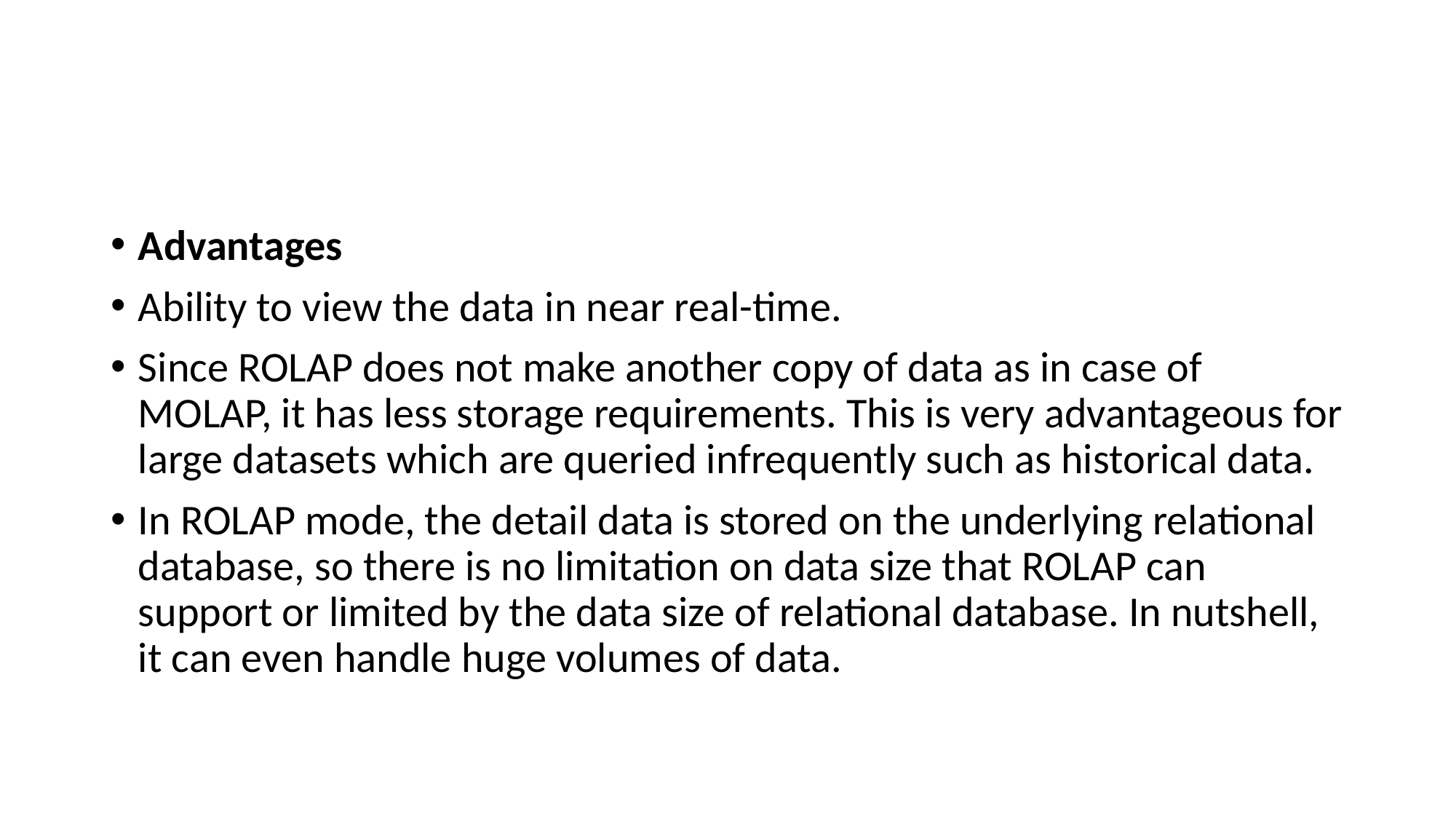

#
Advantages
Ability to view the data in near real-time.
Since ROLAP does not make another copy of data as in case of MOLAP, it has less storage requirements. This is very advantageous for large datasets which are queried infrequently such as historical data.
In ROLAP mode, the detail data is stored on the underlying relational database, so there is no limitation on data size that ROLAP can support or limited by the data size of relational database. In nutshell, it can even handle huge volumes of data.